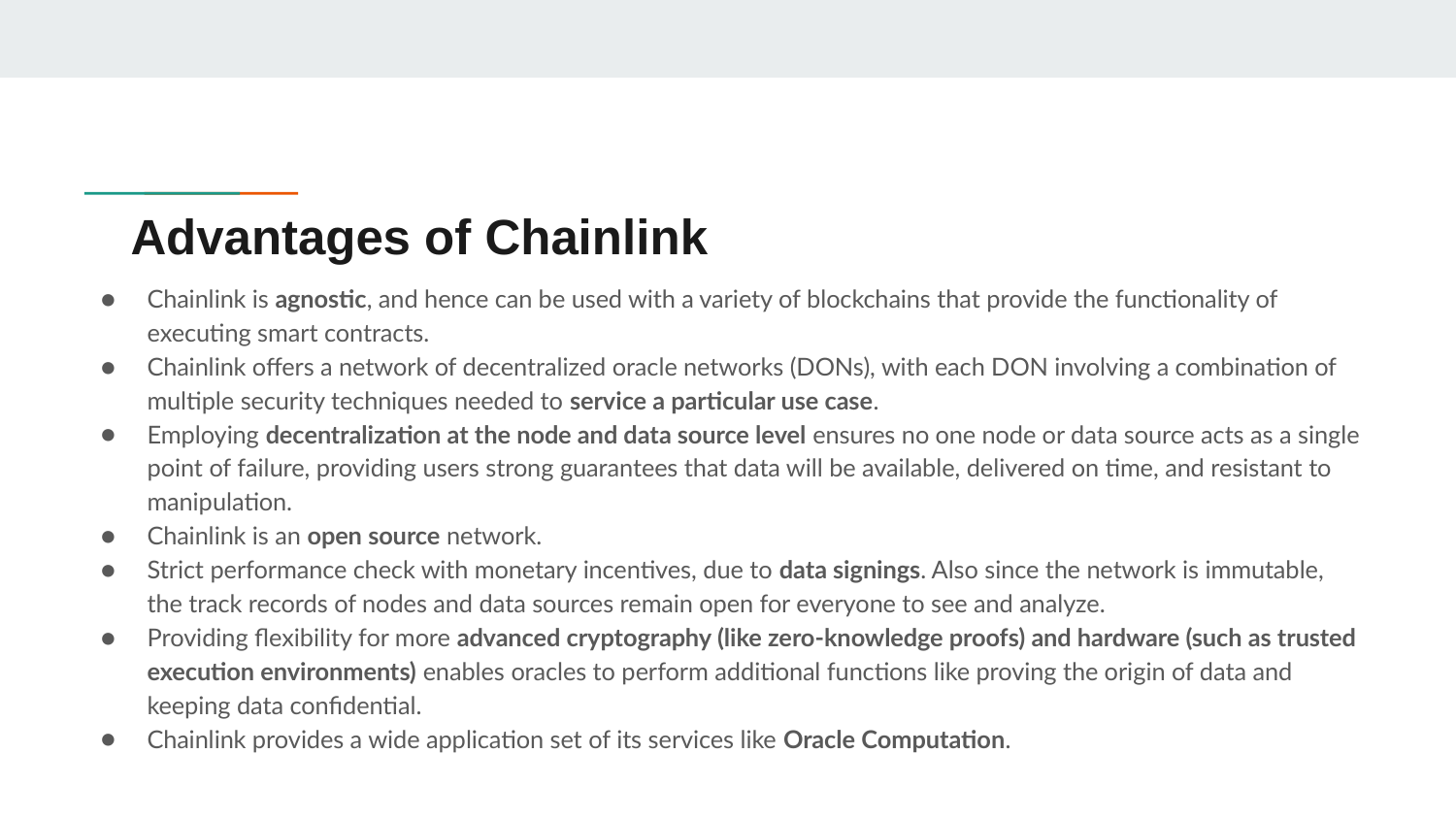

# Advantages of Chainlink
Chainlink is agnostic, and hence can be used with a variety of blockchains that provide the functionality of executing smart contracts.
Chainlink offers a network of decentralized oracle networks (DONs), with each DON involving a combination of multiple security techniques needed to service a particular use case.
Employing decentralization at the node and data source level ensures no one node or data source acts as a single point of failure, providing users strong guarantees that data will be available, delivered on time, and resistant to manipulation.
Chainlink is an open source network.
Strict performance check with monetary incentives, due to data signings. Also since the network is immutable, the track records of nodes and data sources remain open for everyone to see and analyze.
Providing flexibility for more advanced cryptography (like zero-knowledge proofs) and hardware (such as trusted execution environments) enables oracles to perform additional functions like proving the origin of data and keeping data confidential.
Chainlink provides a wide application set of its services like Oracle Computation.